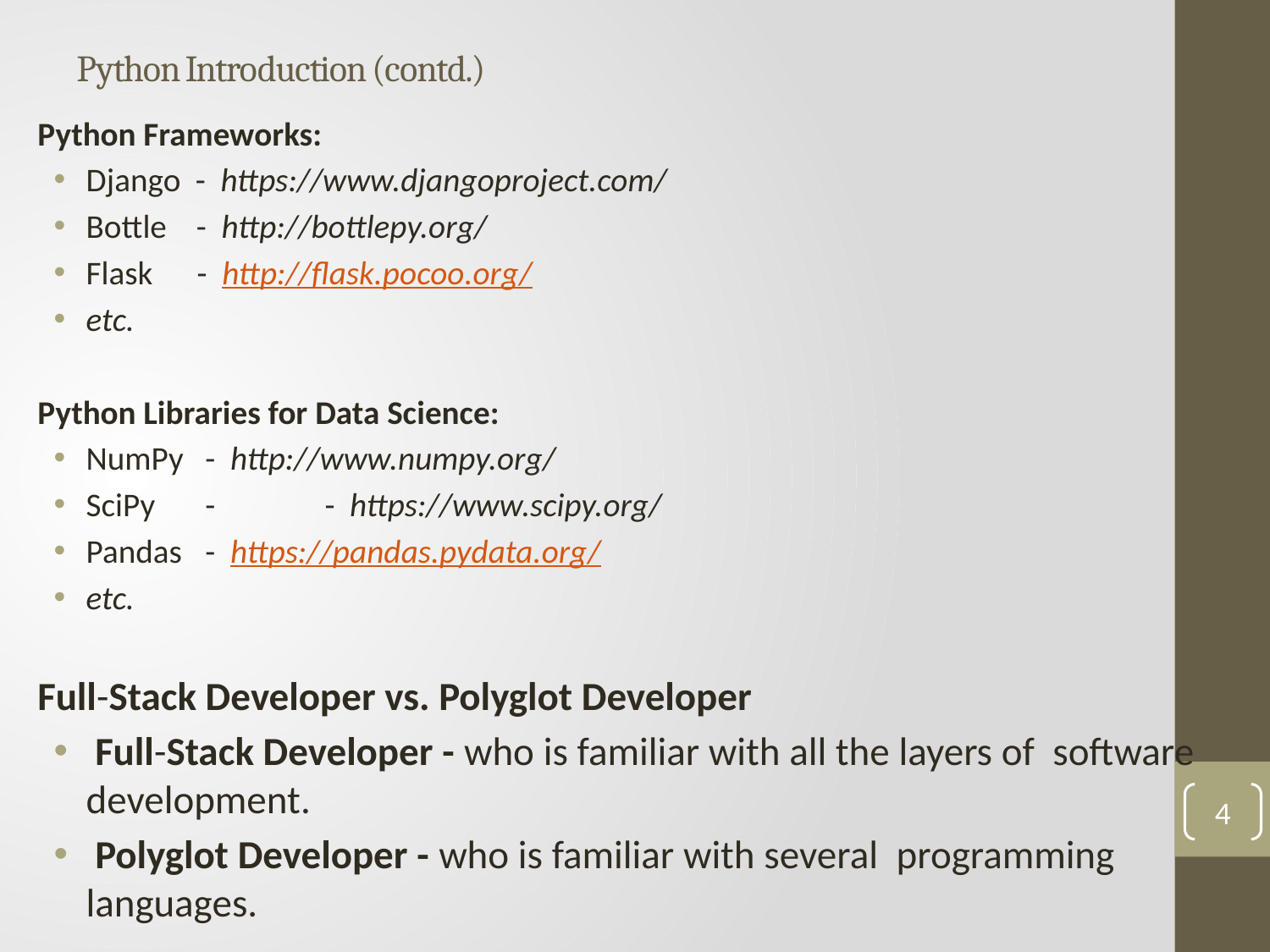

# Python Introduction (contd.)
Python Frameworks:
Django  -  https://www.djangoproject.com/
Bottle    -  http://bottlepy.org/
Flask      -  http://flask.pocoo.org/
etc.

Python Libraries for Data Science:
NumPy	-  http://www.numpy.org/
SciPy	-  	-  https://www.scipy.org/
Pandas	-  https://pandas.pydata.org/
etc.

Full-Stack Developer vs. Polyglot Developer
 Full-Stack Developer - who is familiar with all the layers of  software development.
 Polyglot Developer - who is familiar with several  programming languages.
4